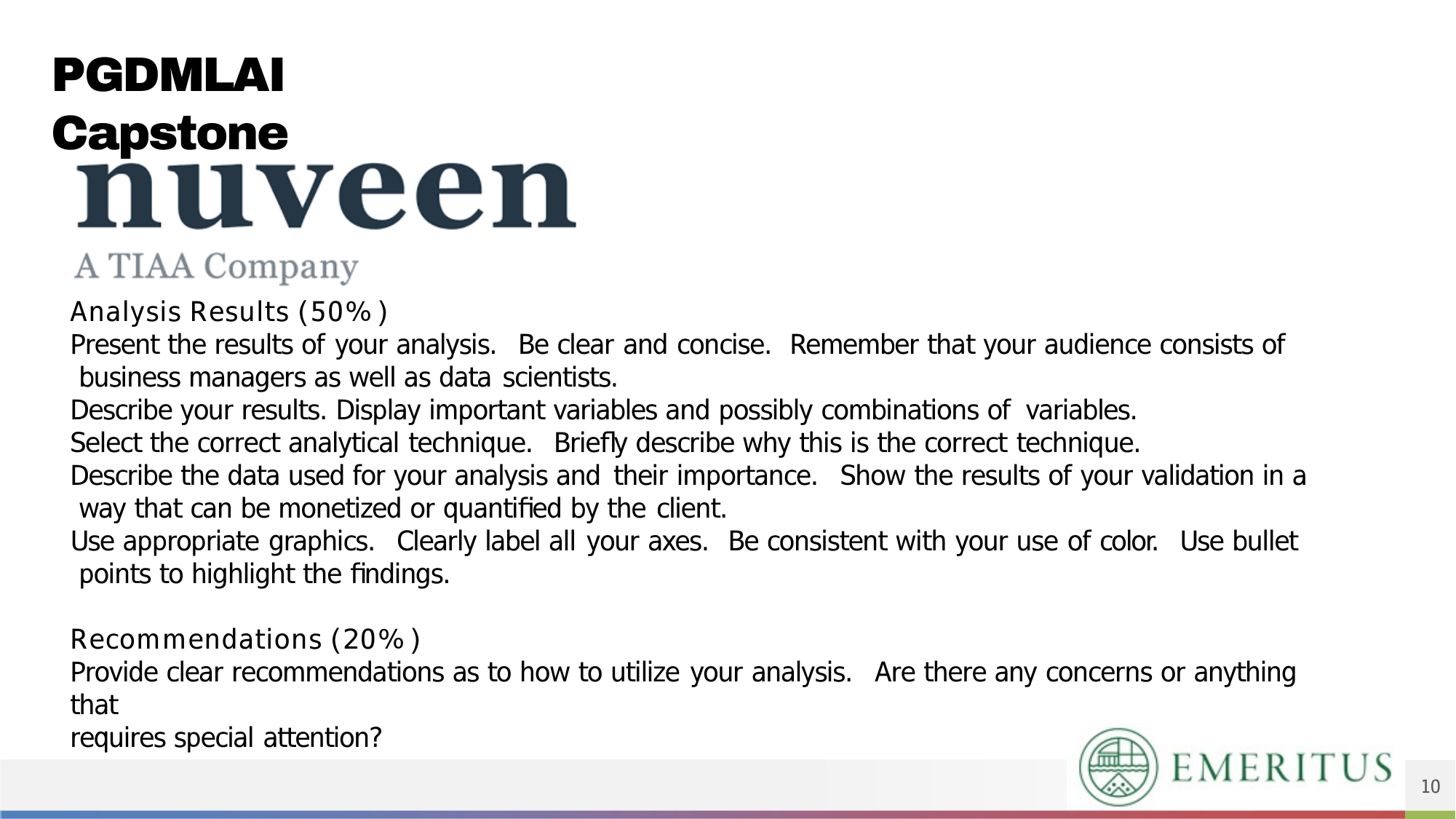

# PGDMLAI Capstone

Analysis Results (50%)
Present the results of your analysis.	Be clear and concise.	Remember that your audience consists of  business managers as well as data scientists.
Describe your results. Display important variables and possibly combinations of variables.
Select the correct analytical technique.	Briefly describe why this is the correct technique.
Describe the data used for your analysis and their importance.	Show the results of your validation in a  way that can be monetized or quantified by the client.
Use appropriate graphics.	Clearly label all your axes.	Be consistent with your use of color.	Use bullet  points to highlight the findings.

Recommendations (20%)
Provide clear recommendations as to how to utilize your analysis.	Are there any concerns or anything that
requires special attention?

10
NAME OR LOGO